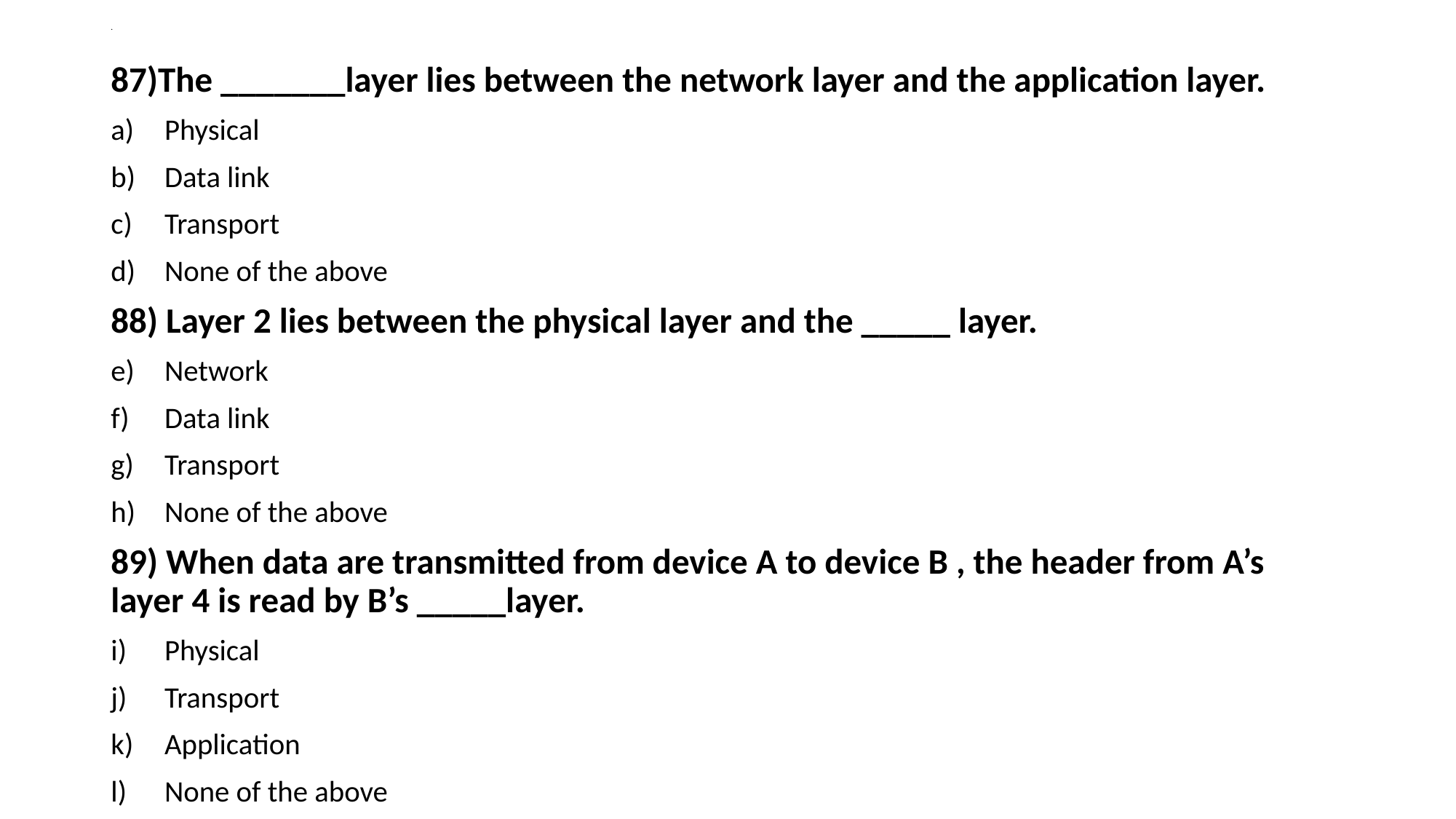

# .
87)The _______layer lies between the network layer and the application layer.
Physical
Data link
Transport
None of the above
88) Layer 2 lies between the physical layer and the _____ layer.
Network
Data link
Transport
None of the above
89) When data are transmitted from device A to device B , the header from A’s layer 4 is read by B’s _____layer.
Physical
Transport
Application
None of the above